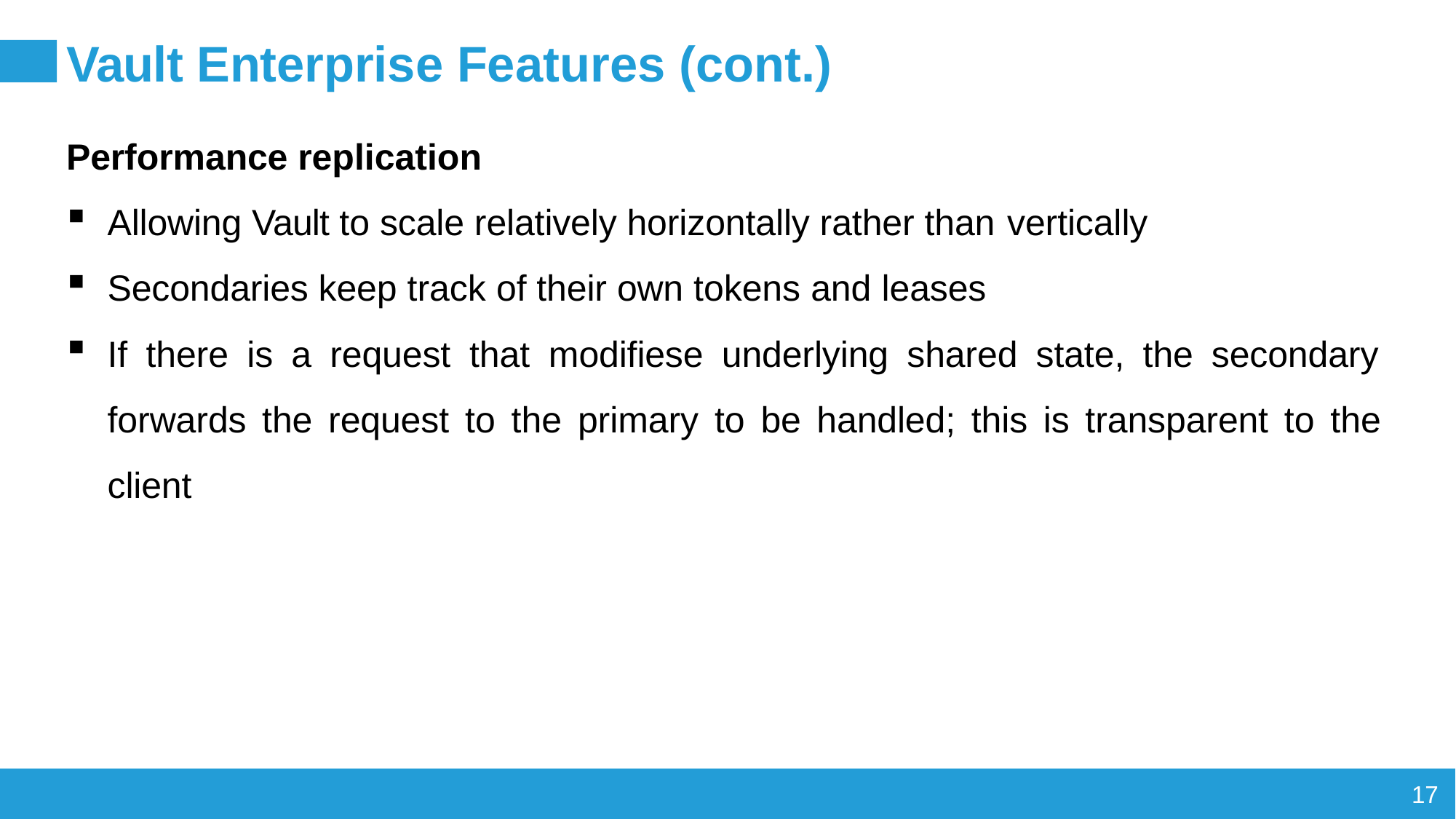

# Vault Enterprise Features (cont.)
Performance replication
Allowing Vault to scale relatively horizontally rather than vertically
Secondaries keep track of their own tokens and leases
If there is a request that modifiese underlying shared state, the secondary  forwards the request to the primary to be handled; this is transparent to the  client
17